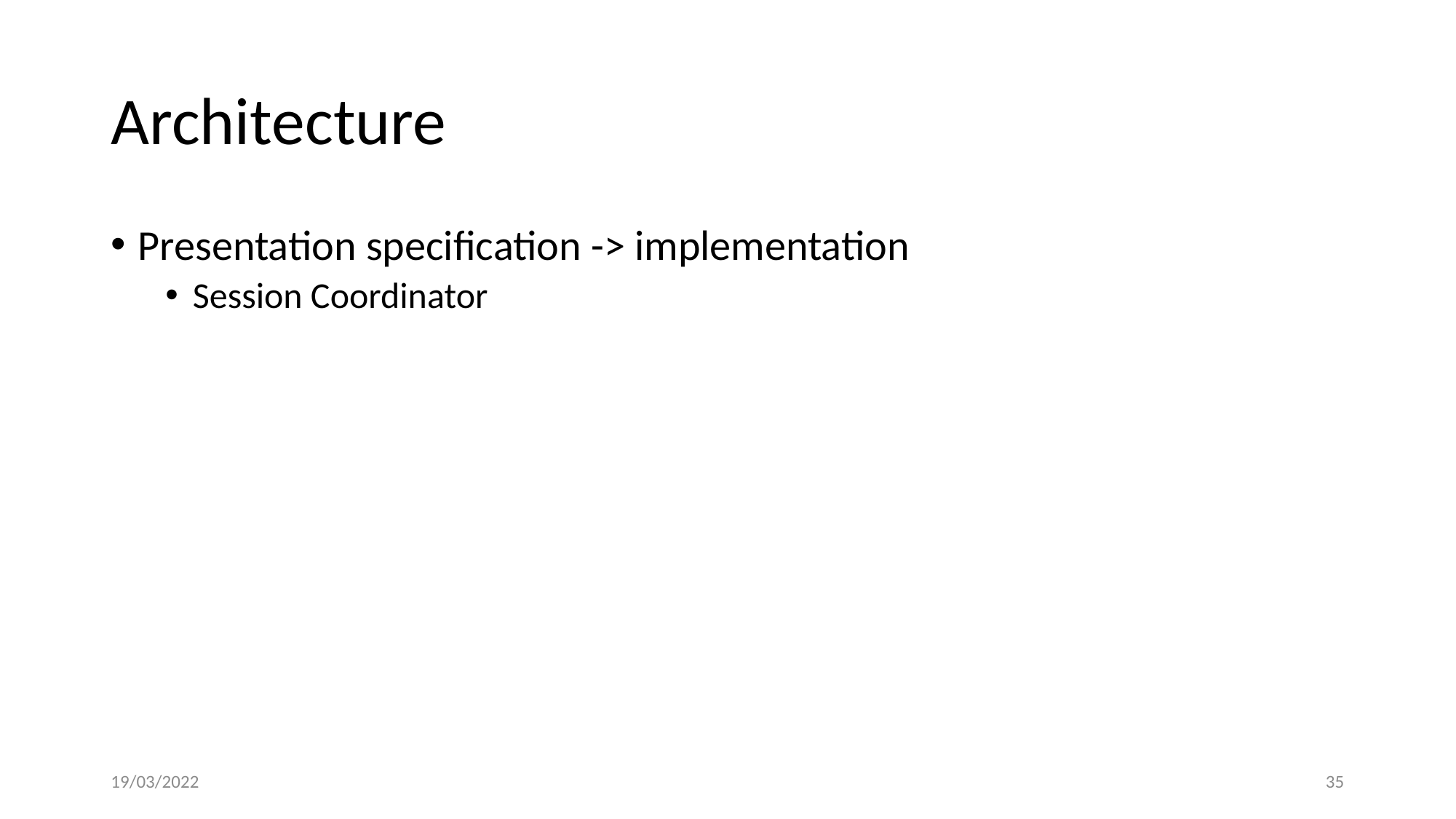

# Architecture
Presentation specification -> implementation
Session Coordinator

19/03/2022
35